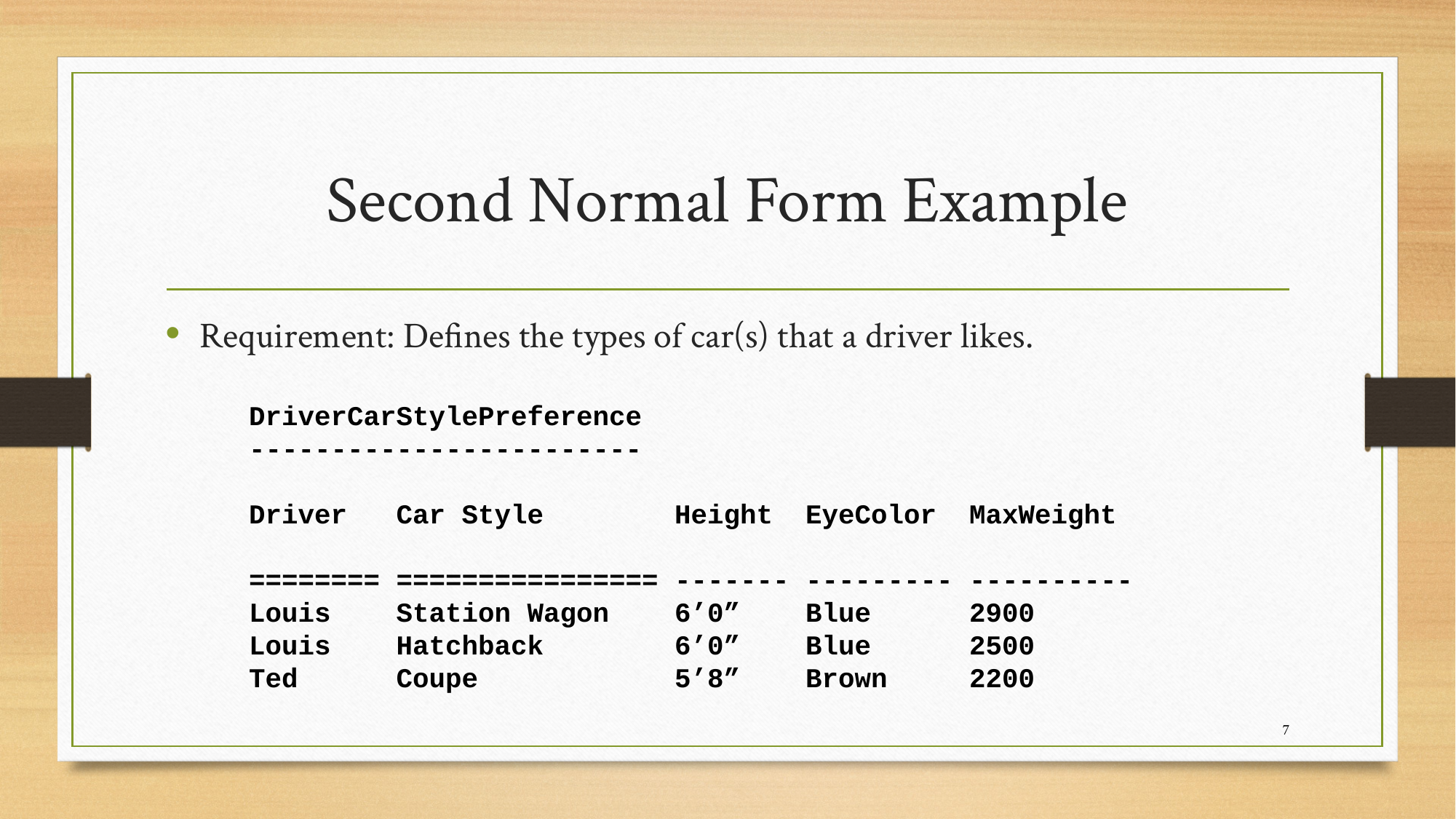

# Second Normal Form Example
Requirement: Defines the types of car(s) that a driver likes.

DriverCarStylePreference
------------------------

Driver   Car Style        Height  EyeColor  MaxWeight
======== ================ ------- --------- ----------
Louis    Station Wagon    6’0”    Blue      2900
Louis    Hatchback        6’0”    Blue      2500
Ted      Coupe            5’8”    Brown     2200
7